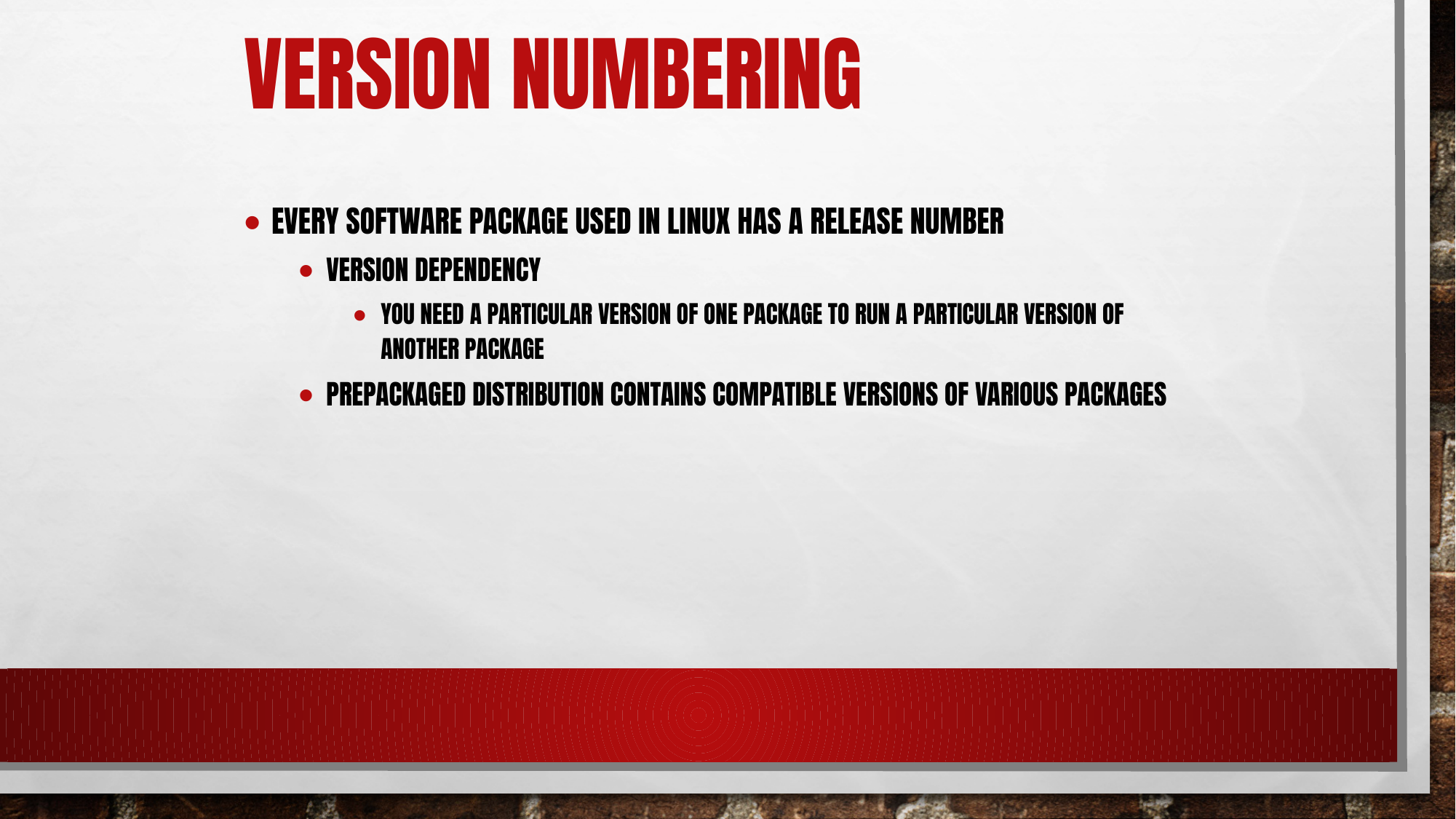

Version Numbering
Every software package used in Linux has a release number
Version dependency
You need a particular version of one package to run a particular version of another package
Prepackaged distribution contains compatible versions of various packages